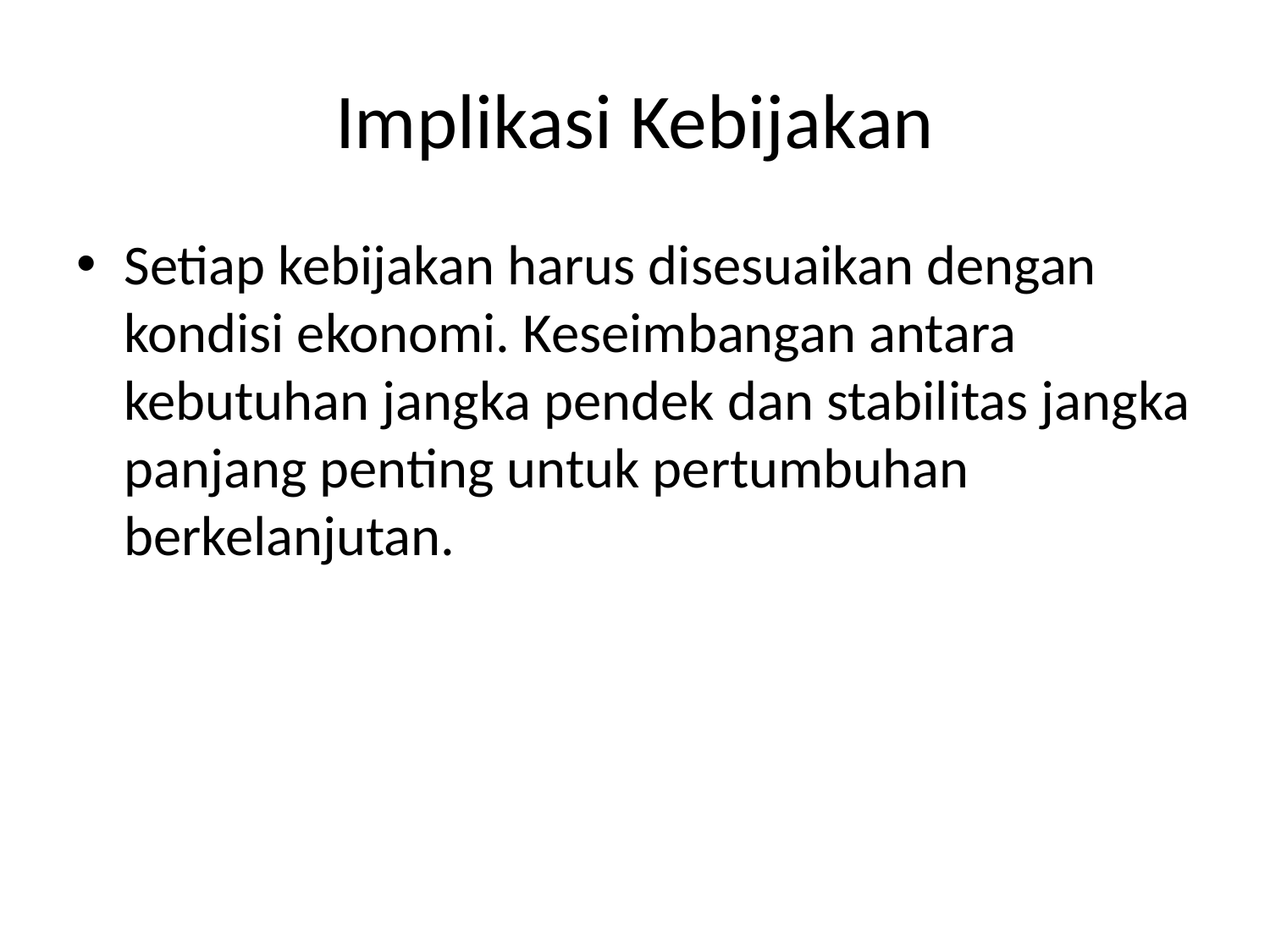

# Implikasi Kebijakan
Setiap kebijakan harus disesuaikan dengan kondisi ekonomi. Keseimbangan antara kebutuhan jangka pendek dan stabilitas jangka panjang penting untuk pertumbuhan berkelanjutan.